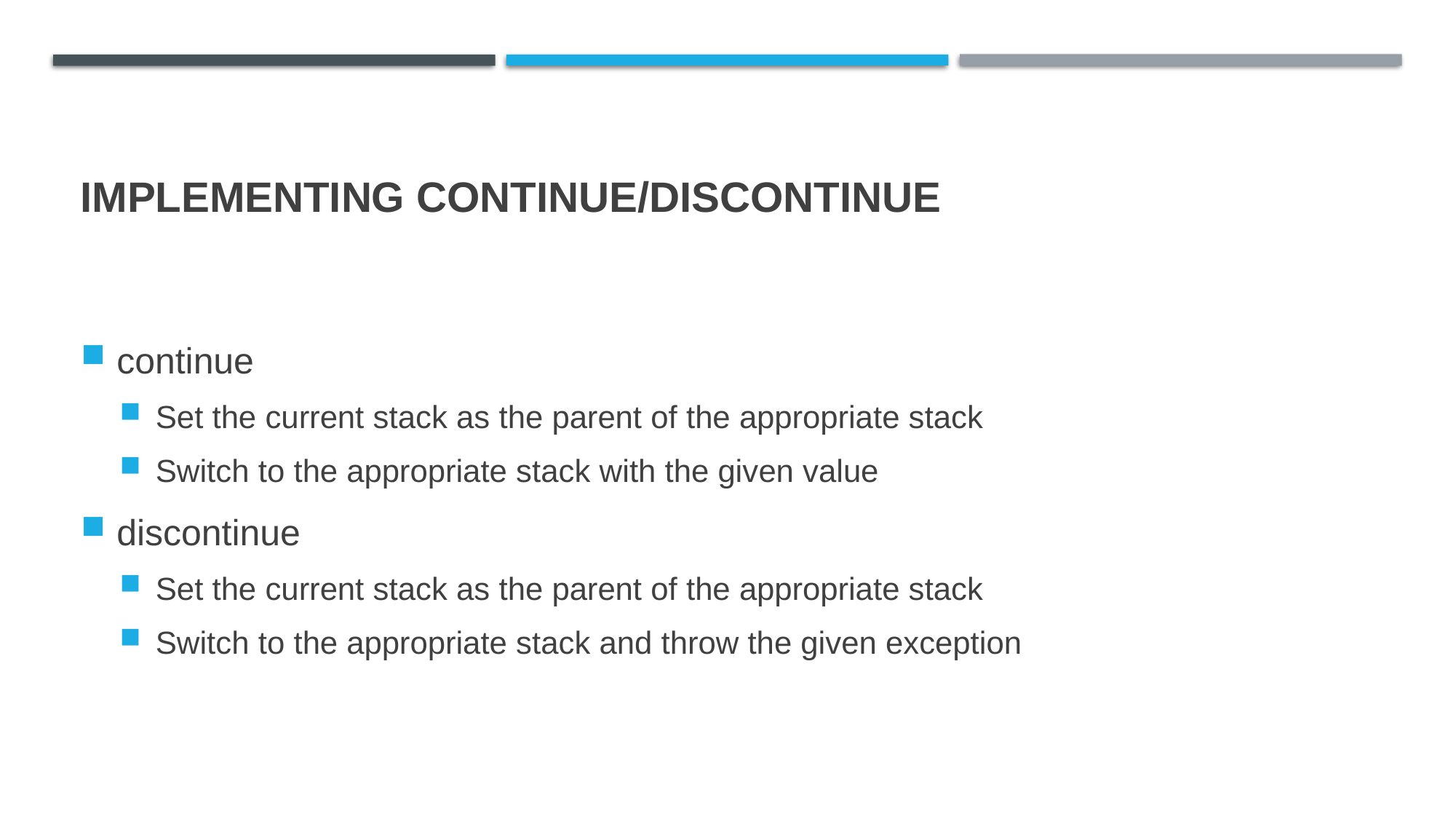

# Implementing continue/discontinue
continue
Set the current stack as the parent of the appropriate stack
Switch to the appropriate stack with the given value
discontinue
Set the current stack as the parent of the appropriate stack
Switch to the appropriate stack and throw the given exception